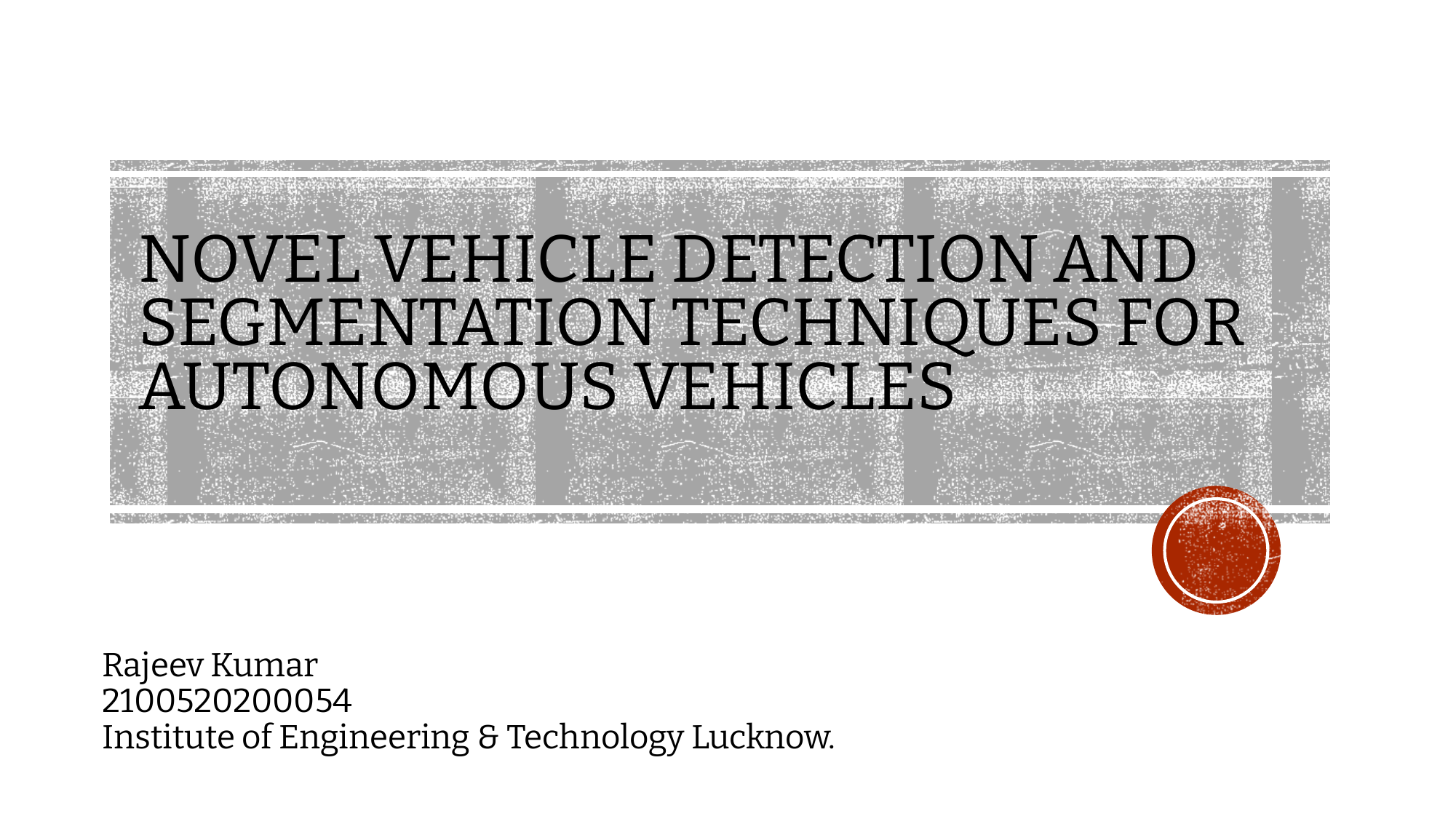

# NOVEL VEHICLE DETECTION AND SEGMENTATION TECHNIQUES FOR AUTONOMOUS VEHICLES
Rajeev Kumar
2100520200054
Institute of Engineering & Technology Lucknow.